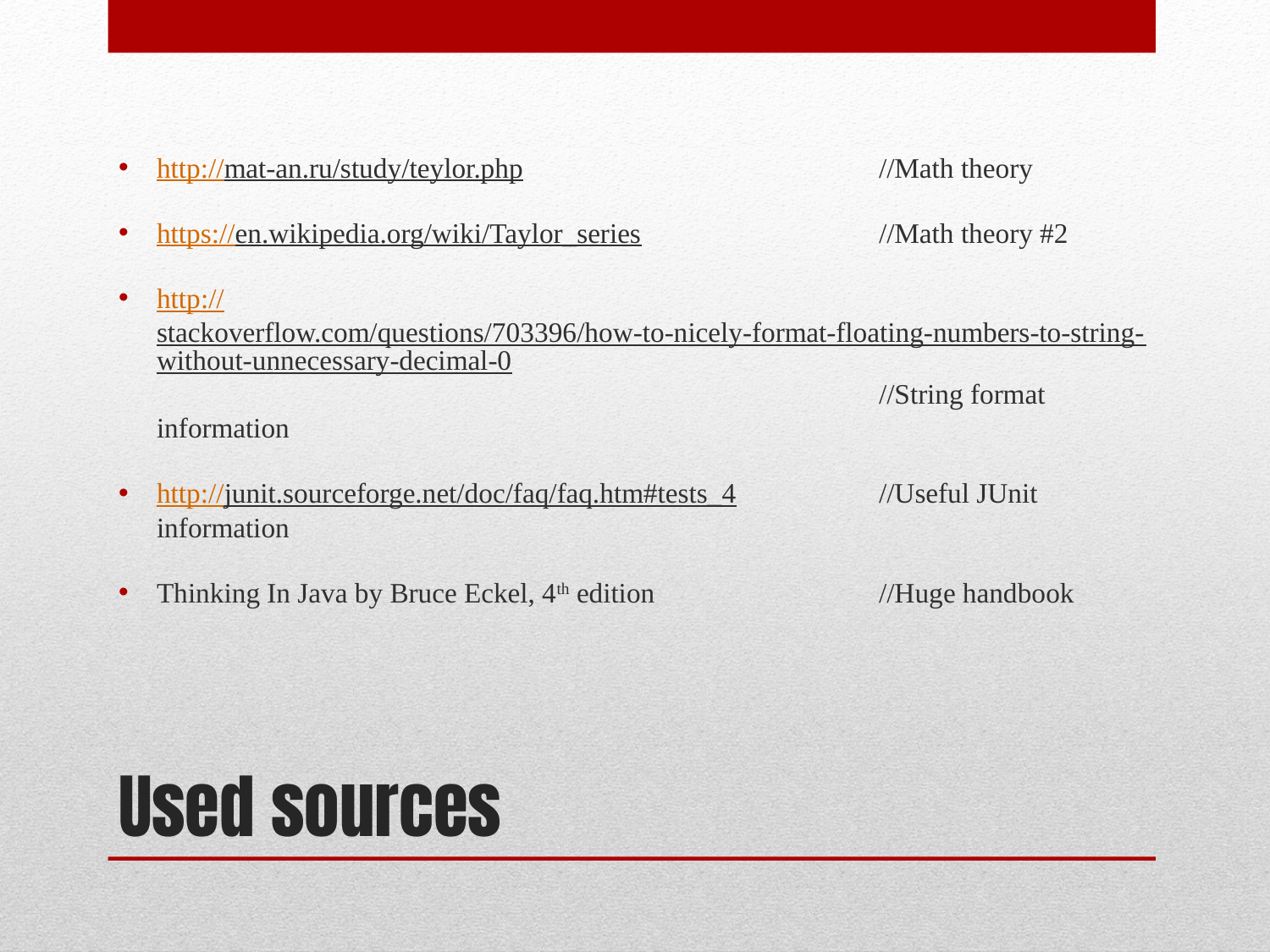

http://mat-an.ru/study/teylor.php	//Math theory
https://en.wikipedia.org/wiki/Taylor_series	//Math theory #2
http://stackoverflow.com/questions/703396/how-to-nicely-format-floating-numbers-to-string-without-unnecessary-decimal-0	//String format information
http://junit.sourceforge.net/doc/faq/faq.htm#tests_4	//Useful JUnit information
Thinking In Java by Bruce Eckel, 4th edition	//Huge handbook
# Used sources